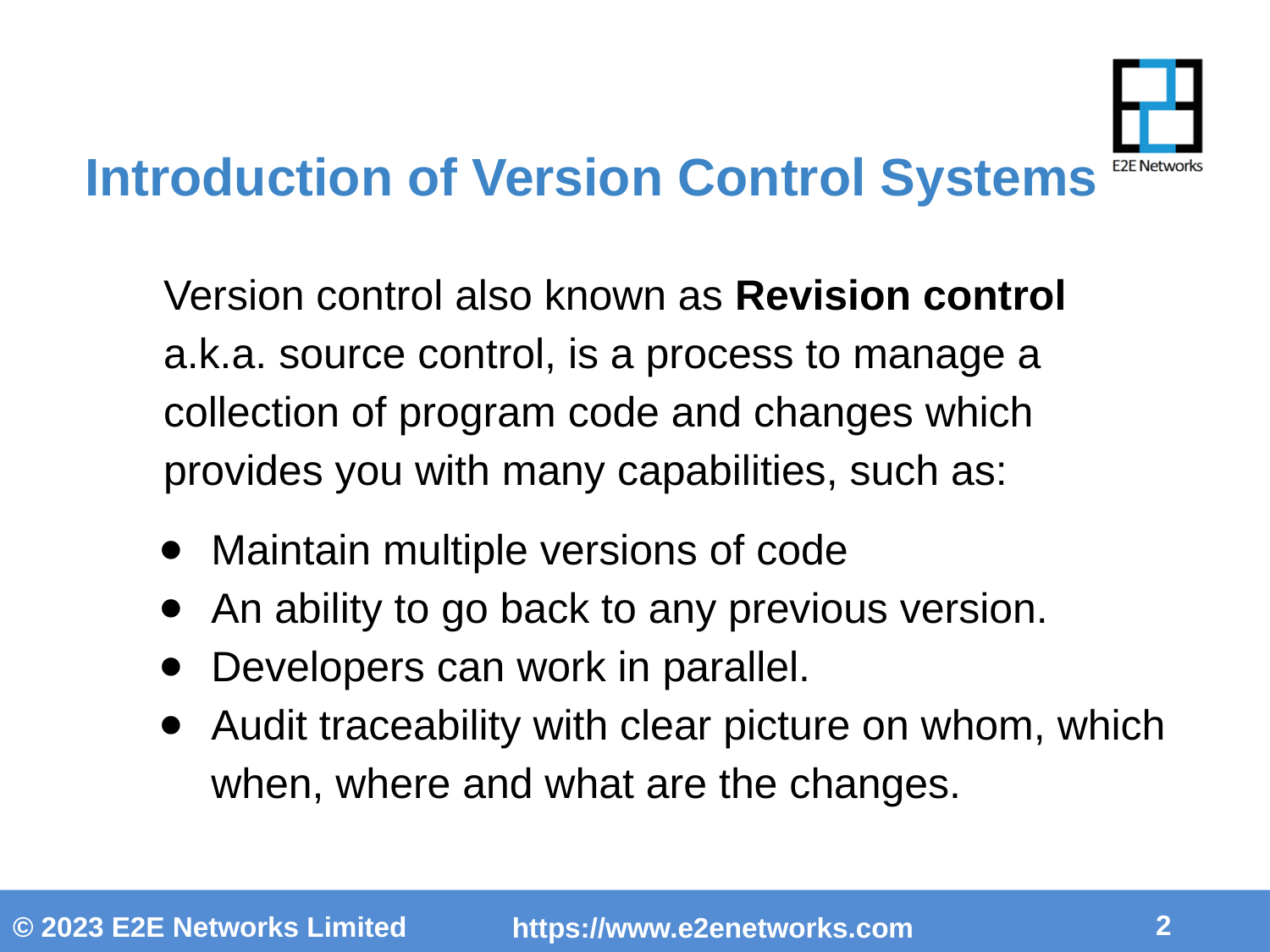

# Introduction of Version Control Systems
Version control also known as Revision control a.k.a. source control, is a process to manage a collection of program code and changes which provides you with many capabilities, such as:
Maintain multiple versions of code
An ability to go back to any previous version.
Developers can work in parallel.
Audit traceability with clear picture on whom, which when, where and what are the changes.